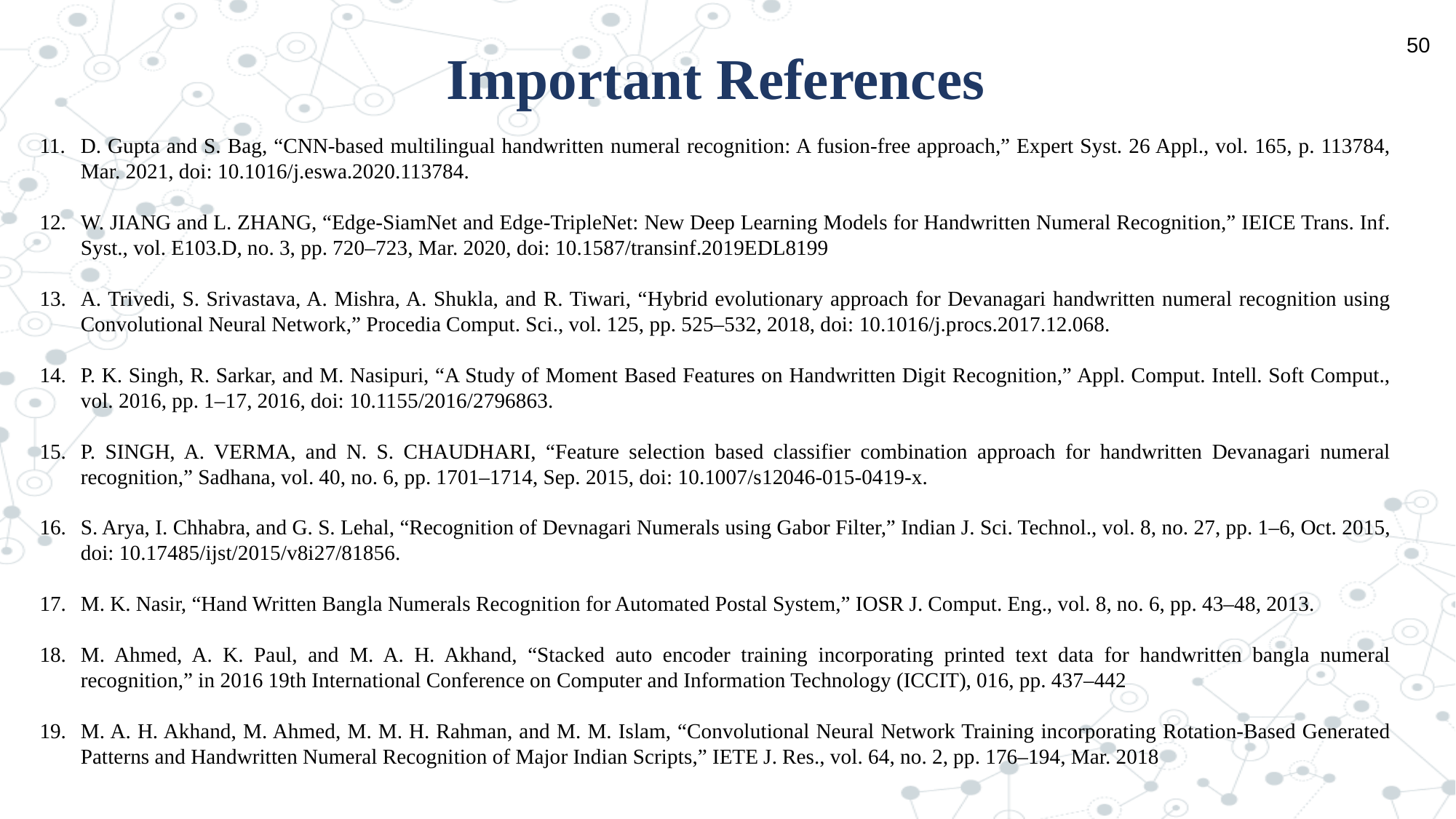

50
Important References
D. Gupta and S. Bag, “CNN-based multilingual handwritten numeral recognition: A fusion-free approach,” Expert Syst. 26 Appl., vol. 165, p. 113784, Mar. 2021, doi: 10.1016/j.eswa.2020.113784.

W. JIANG and L. ZHANG, “Edge-SiamNet and Edge-TripleNet: New Deep Learning Models for Handwritten Numeral Recognition,” IEICE Trans. Inf. Syst., vol. E103.D, no. 3, pp. 720–723, Mar. 2020, doi: 10.1587/transinf.2019EDL8199

A. Trivedi, S. Srivastava, A. Mishra, A. Shukla, and R. Tiwari, “Hybrid evolutionary approach for Devanagari handwritten numeral recognition using Convolutional Neural Network,” Procedia Comput. Sci., vol. 125, pp. 525–532, 2018, doi: 10.1016/j.procs.2017.12.068.

P. K. Singh, R. Sarkar, and M. Nasipuri, “A Study of Moment Based Features on Handwritten Digit Recognition,” Appl. Comput. Intell. Soft Comput., vol. 2016, pp. 1–17, 2016, doi: 10.1155/2016/2796863.

P. SINGH, A. VERMA, and N. S. CHAUDHARI, “Feature selection based classifier combination approach for handwritten Devanagari numeral recognition,” Sadhana, vol. 40, no. 6, pp. 1701–1714, Sep. 2015, doi: 10.1007/s12046-015-0419-x.

S. Arya, I. Chhabra, and G. S. Lehal, “Recognition of Devnagari Numerals using Gabor Filter,” Indian J. Sci. Technol., vol. 8, no. 27, pp. 1–6, Oct. 2015, doi: 10.17485/ijst/2015/v8i27/81856.

M. K. Nasir, “Hand Written Bangla Numerals Recognition for Automated Postal System,” IOSR J. Comput. Eng., vol. 8, no. 6, pp. 43–48, 2013.

M. Ahmed, A. K. Paul, and M. A. H. Akhand, “Stacked auto encoder training incorporating printed text data for handwritten bangla numeral recognition,” in 2016 19th International Conference on Computer and Information Technology (ICCIT), 016, pp. 437–442

M. A. H. Akhand, M. Ahmed, M. M. H. Rahman, and M. M. Islam, “Convolutional Neural Network Training incorporating Rotation-Based Generated Patterns and Handwritten Numeral Recognition of Major Indian Scripts,” IETE J. Res., vol. 64, no. 2, pp. 176–194, Mar. 2018